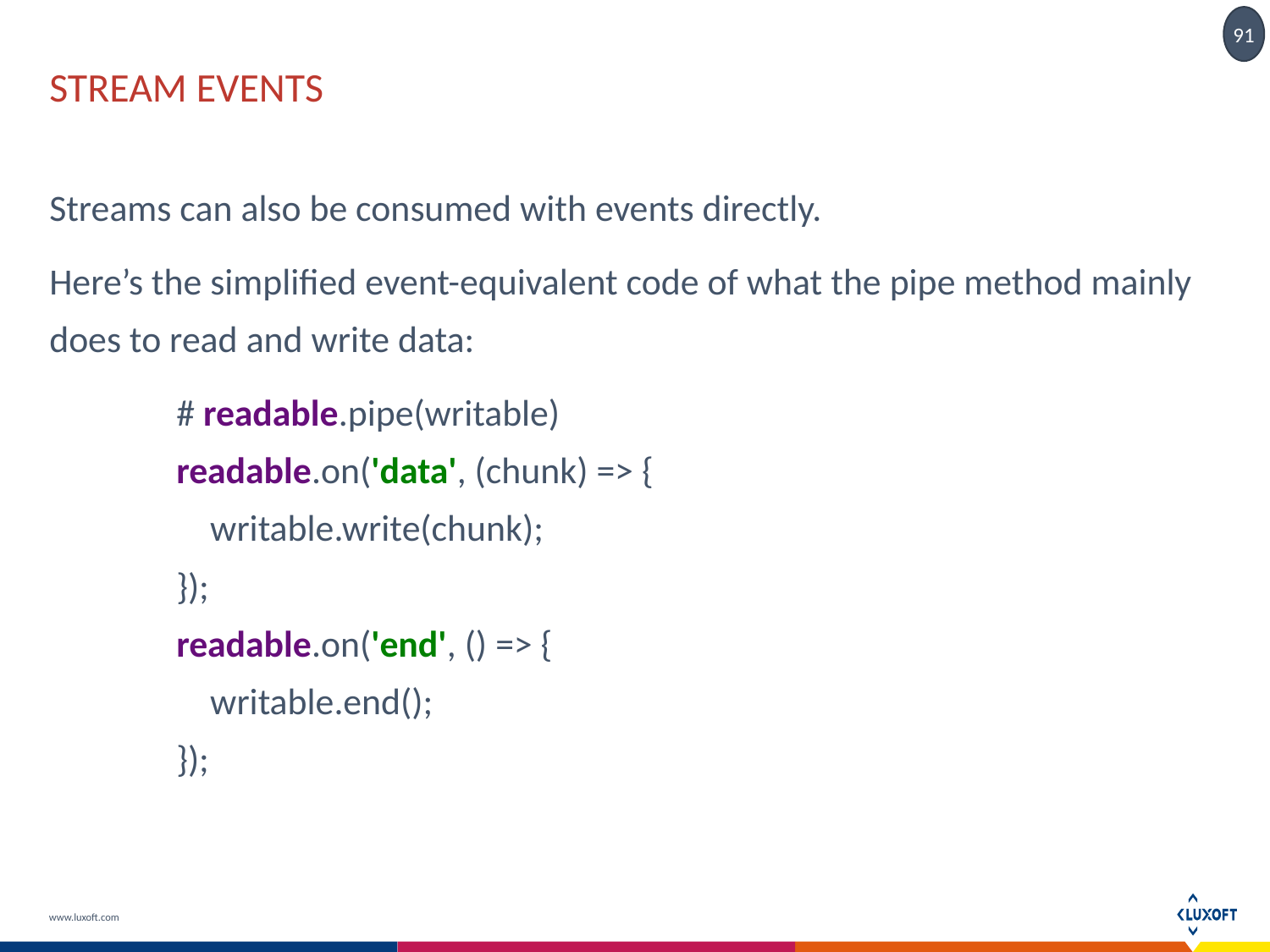

# stream events
Streams can also be consumed with events directly.
Here’s the simplified event-equivalent code of what the pipe method mainly does to read and write data:
	# readable.pipe(writable)
	readable.on('data', (chunk) => {
	    writable.write(chunk);
	});
	readable.on('end', () => {
	    writable.end();
	});